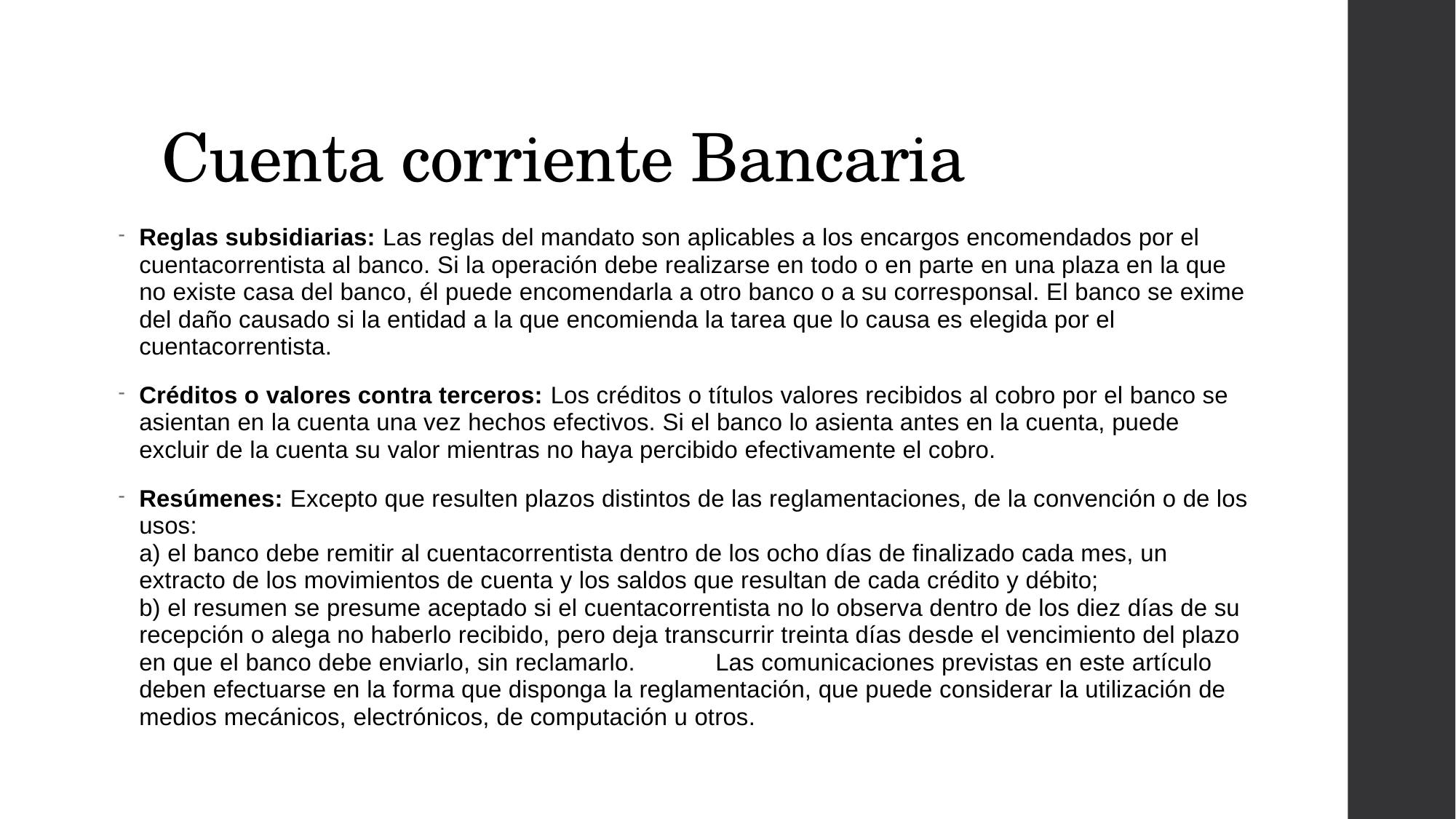

# Cuenta corriente Bancaria
Reglas subsidiarias: Las reglas del mandato son aplicables a los encargos encomendados por el cuentacorrentista al banco. Si la operación debe realizarse en todo o en parte en una plaza en la que no existe casa del banco, él puede encomendarla a otro banco o a su corresponsal. El banco se exime del daño causado si la entidad a la que encomienda la tarea que lo causa es elegida por el cuentacorrentista.
Créditos o valores contra terceros: Los créditos o títulos valores recibidos al cobro por el banco se asientan en la cuenta una vez hechos efectivos. Si el banco lo asienta antes en la cuenta, puede excluir de la cuenta su valor mientras no haya percibido efectivamente el cobro.
Resúmenes: Excepto que resulten plazos distintos de las reglamentaciones, de la convención o de los usos:
a) el banco debe remitir al cuentacorrentista dentro de los ocho días de finalizado cada mes, un extracto de los movimientos de cuenta y los saldos que resultan de cada crédito y débito;
b) el resumen se presume aceptado si el cuentacorrentista no lo observa dentro de los diez días de su recepción o alega no haberlo recibido, pero deja transcurrir treinta días desde el vencimiento del plazo en que el banco debe enviarlo, sin reclamarlo.     	Las comunicaciones previstas en este artículo deben efectuarse en la forma que disponga la reglamentación, que puede considerar la utilización de medios mecánicos, electrónicos, de computación u otros.